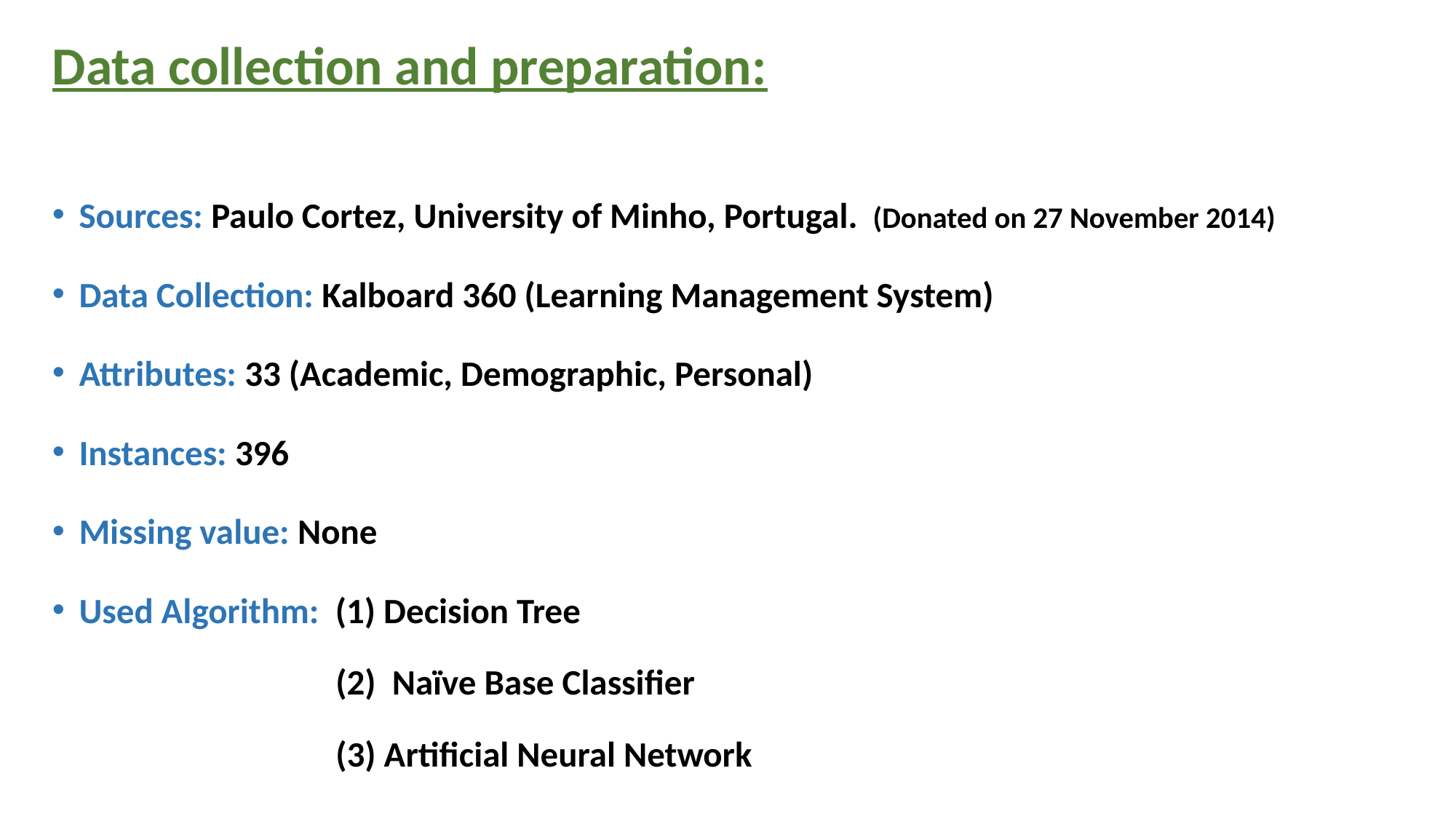

Data collection and preparation:

Sources: Paulo Cortez, University of Minho, Portugal.  (Donated on 27 November 2014)
Data Collection: Kalboard 360 (Learning Management System)
Attributes: 33 (Academic, Demographic, Personal)
Instances: 396
Missing value: None
Used Algorithm:  (1) Decision Tree
  (2)  Naïve Base Classifier
  (3) Artificial Neural Network